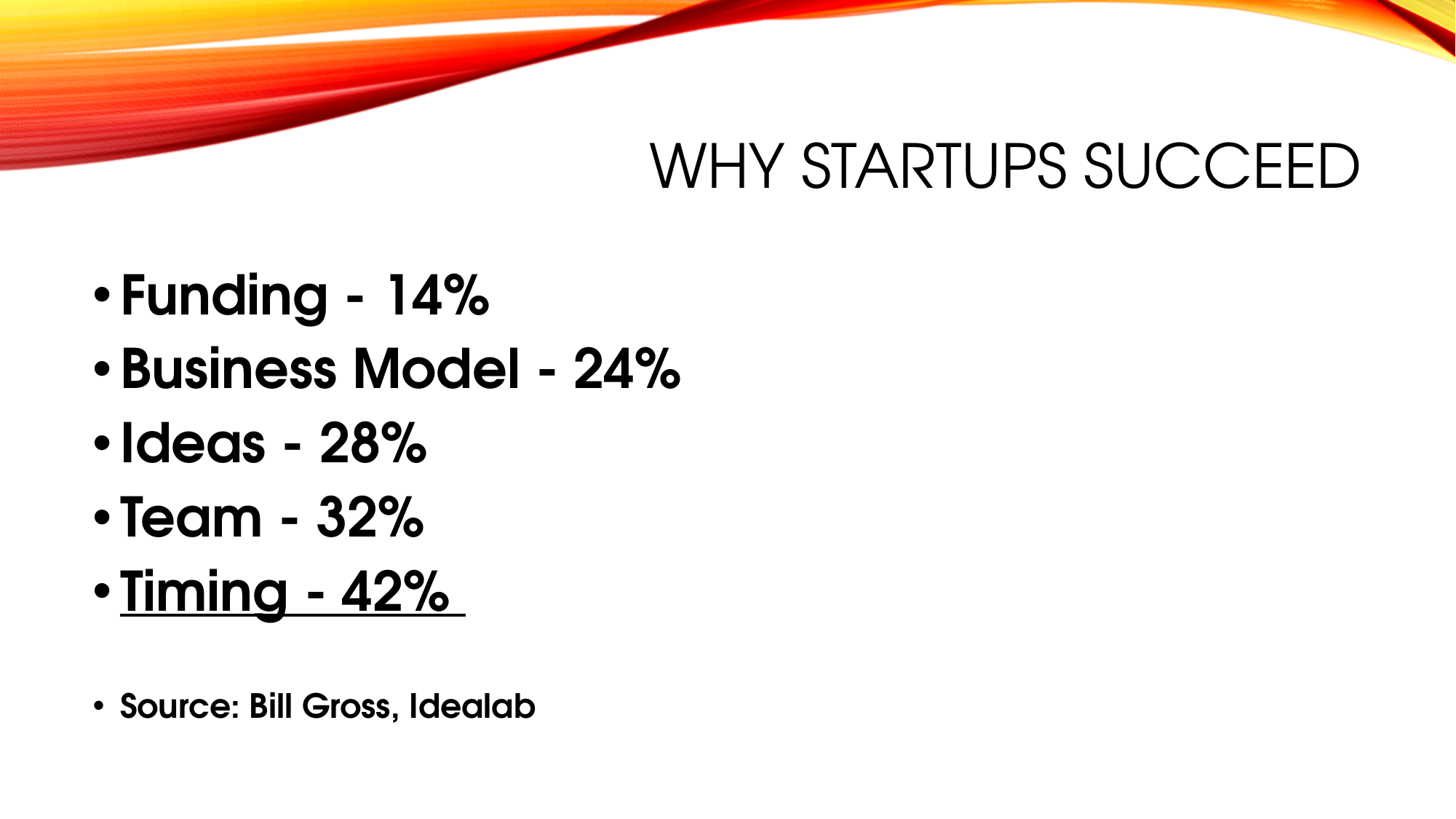

# Why Startups Succeed
Funding - 14%
Business Model - 24%
Ideas - 28%
Team - 32%
Timing - 42%

Source: Bill Gross, Idealab